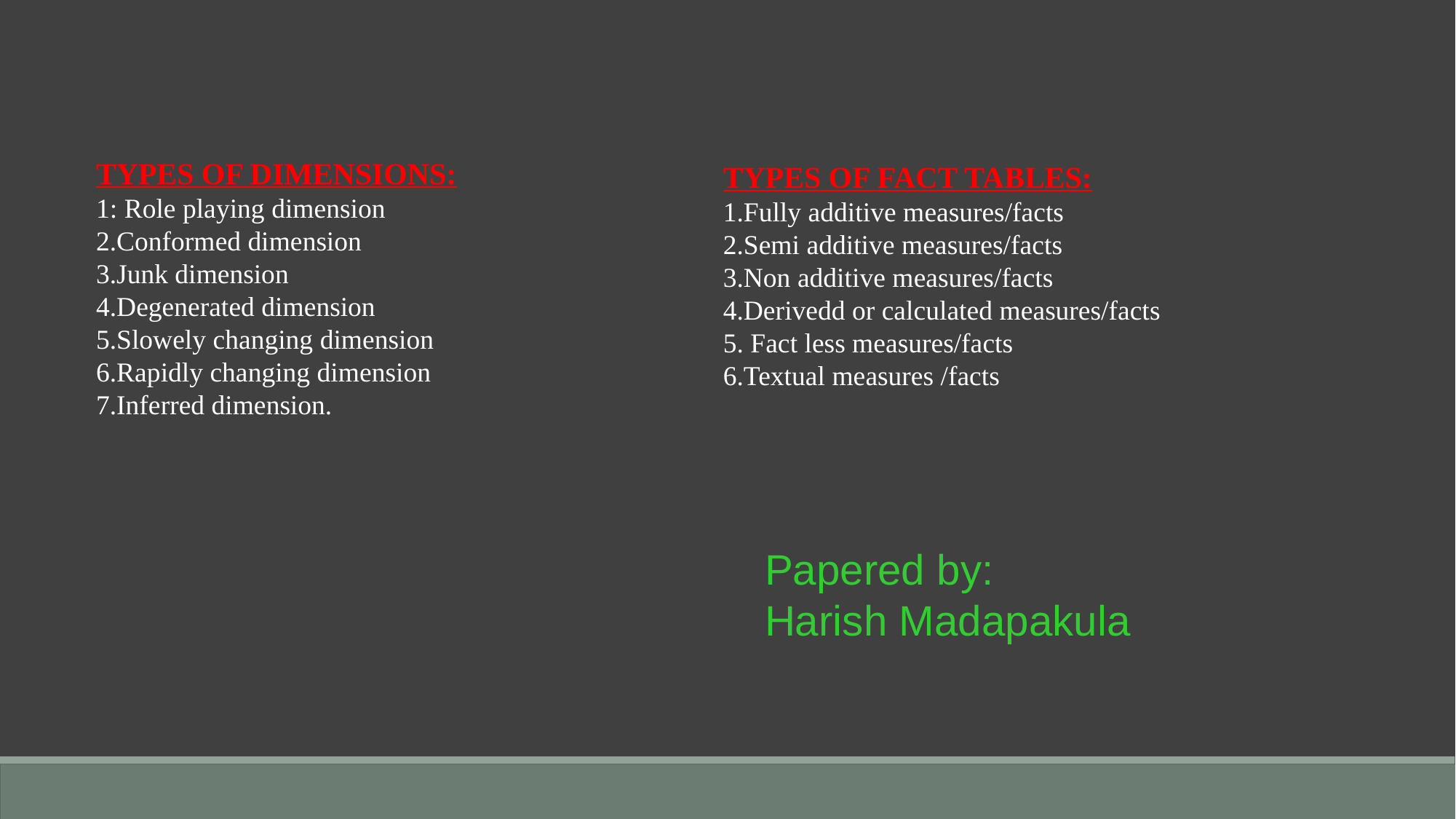

TYPES OF DIMENSIONS:
1: Role playing dimension
2.Conformed dimension
3.Junk dimension
4.Degenerated dimension
5.Slowely changing dimension
6.Rapidly changing dimension
7.Inferred dimension.
TYPES OF FACT TABLES:
1.Fully additive measures/facts
2.Semi additive measures/facts
3.Non additive measures/facts
4.Derivedd or calculated measures/facts
5. Fact less measures/facts
6.Textual measures /facts
Papered by:
Harish Madapakula